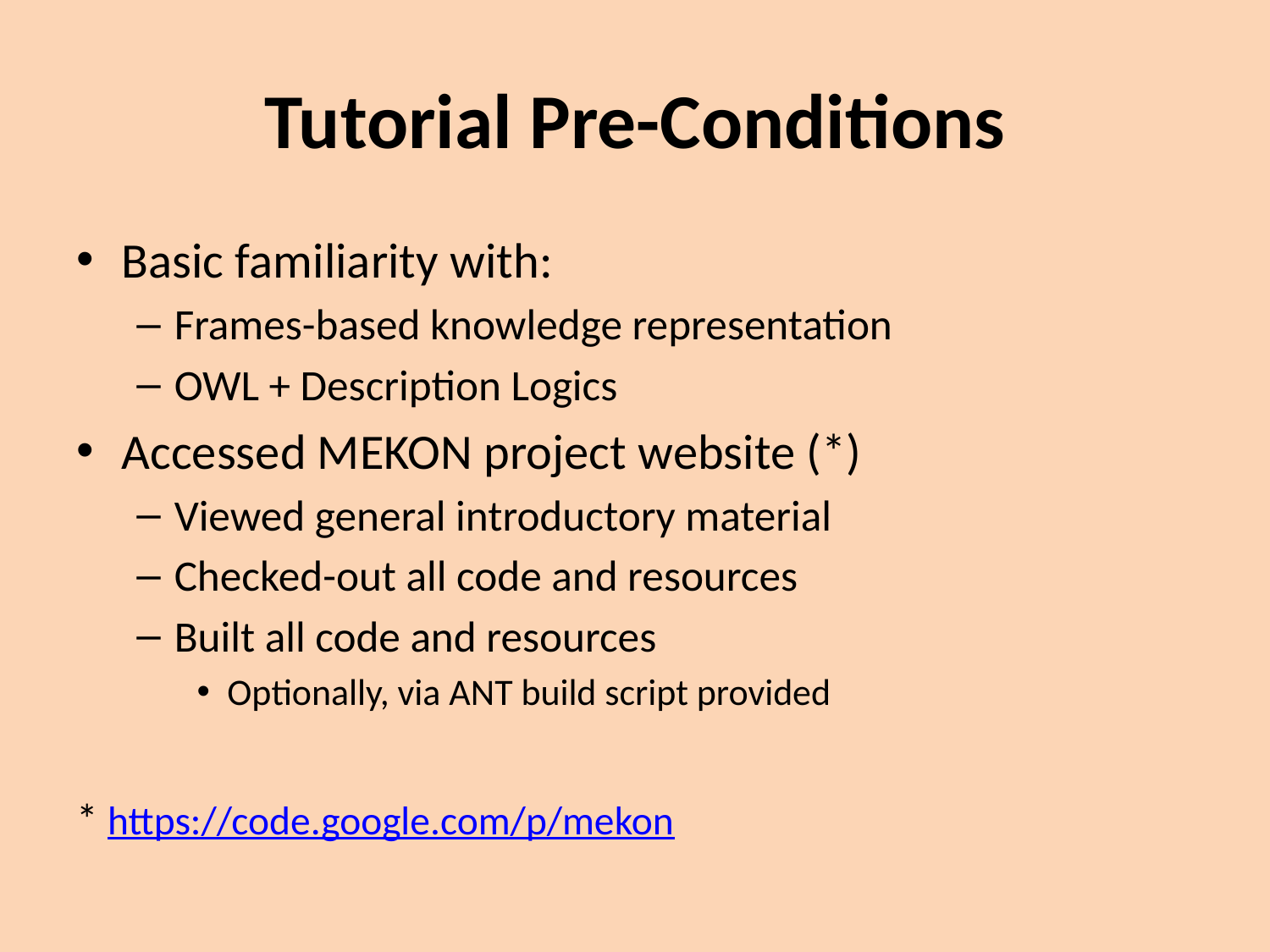

# Tutorial Pre-Conditions
Basic familiarity with:
Frames-based knowledge representation
OWL + Description Logics
Accessed MEKON project website (*)
Viewed general introductory material
Checked-out all code and resources
Built all code and resources
Optionally, via ANT build script provided

* https://code.google.com/p/mekon